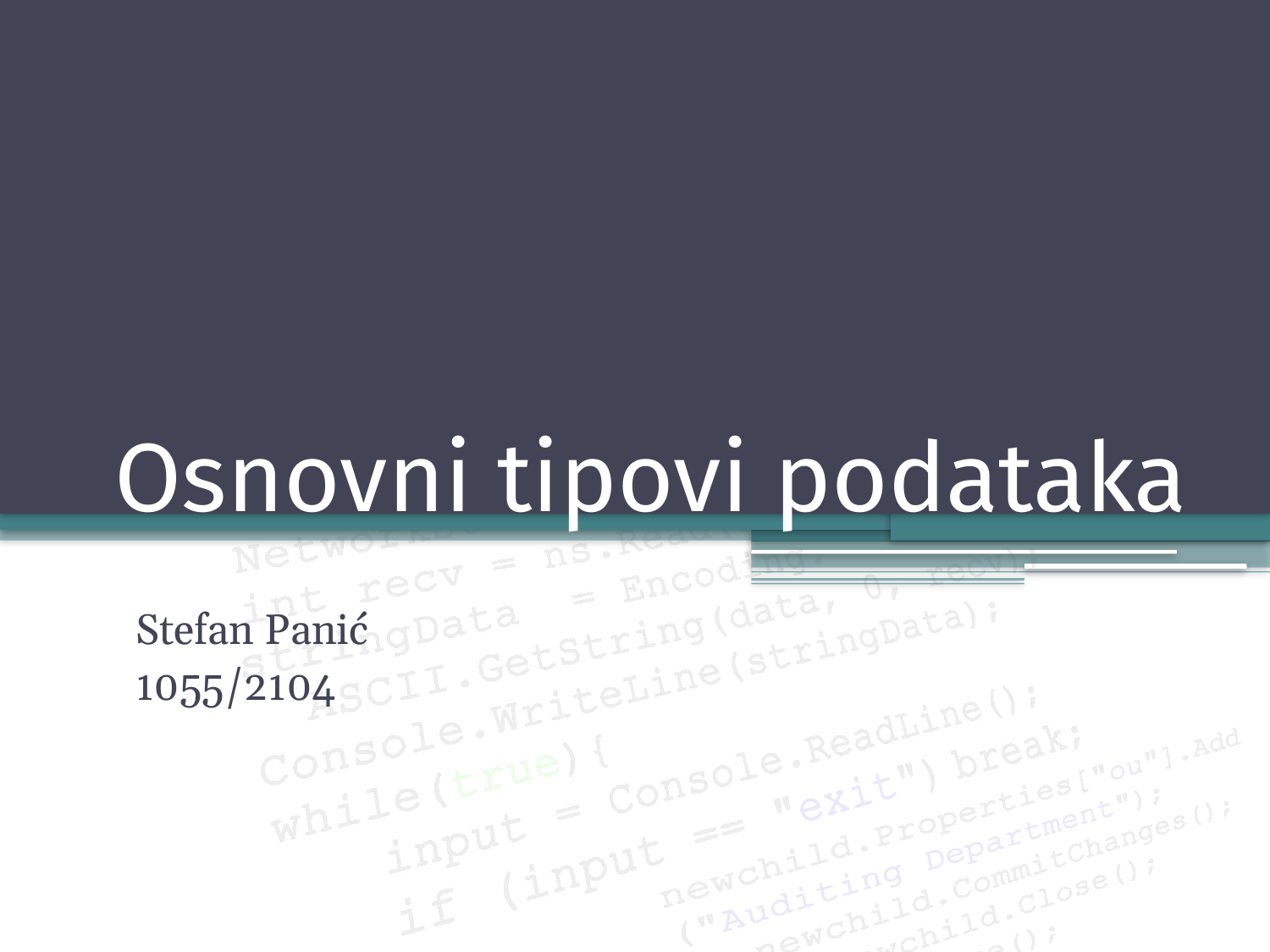

# Osnovni tipovi podataka

     Stefan Panić
     1055/2104